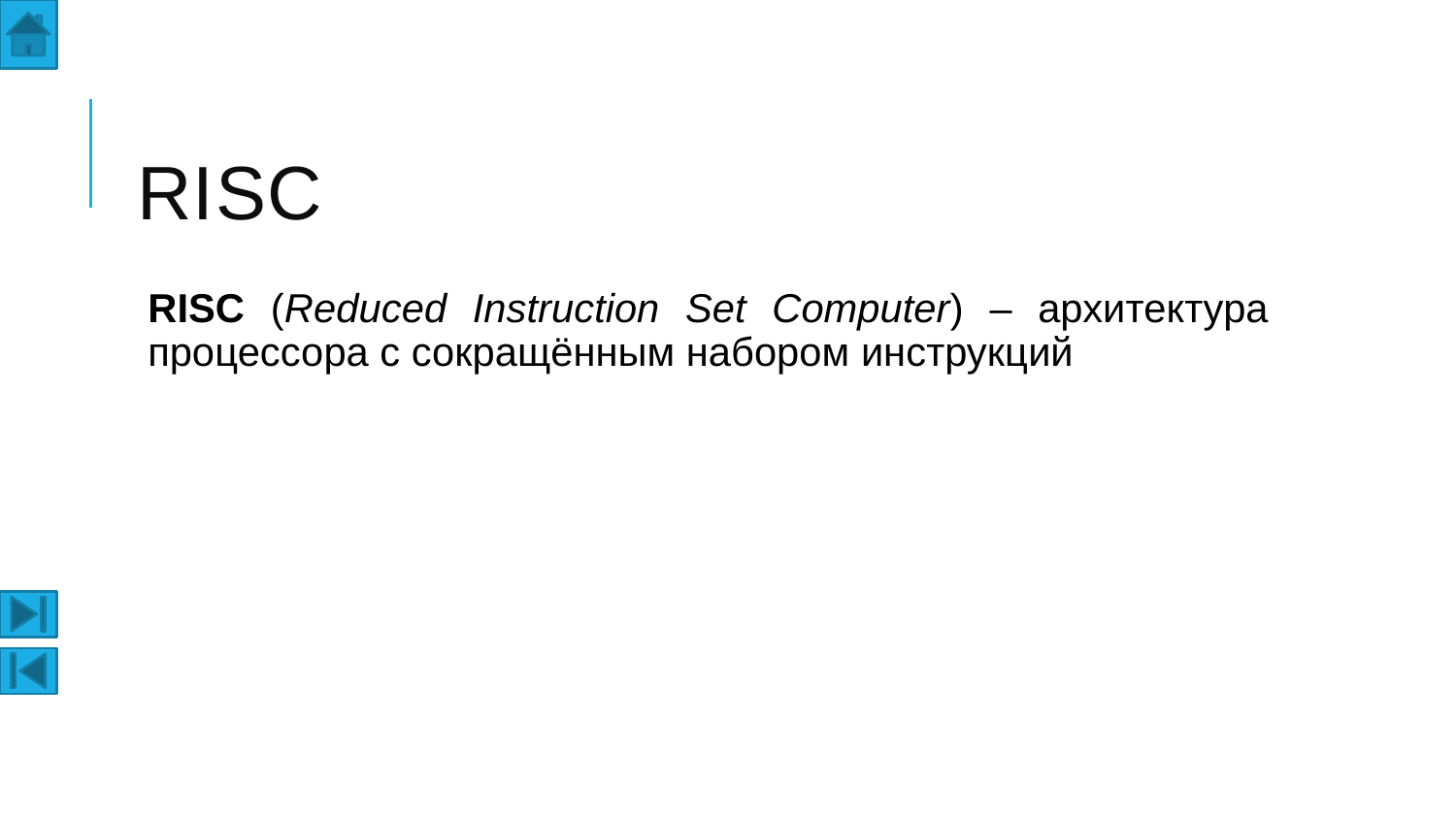

# RISC
RISC (Reduced Instruction Set Computer) – архитектура процессора с сокращённым набором инструкций